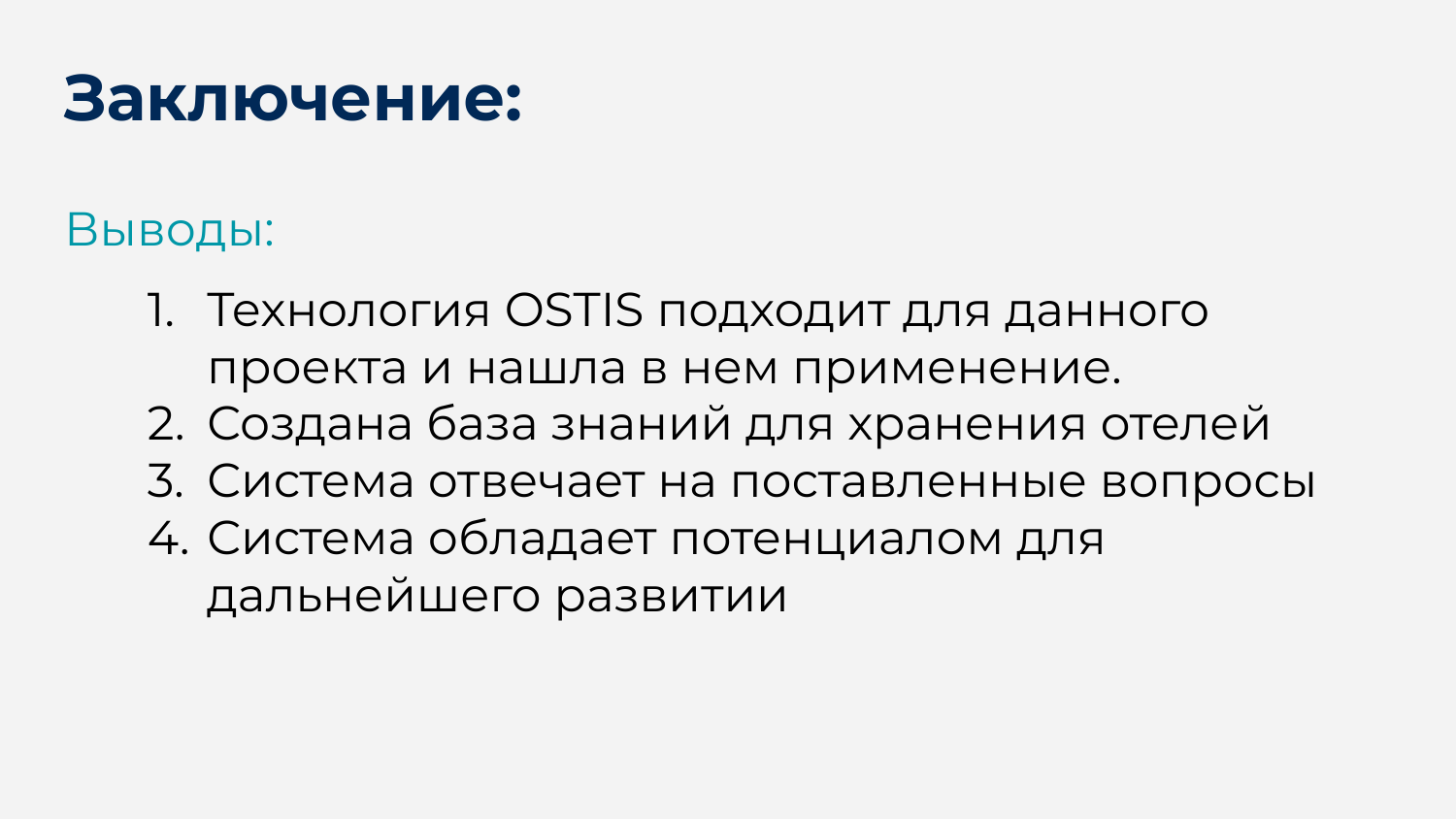

# Заключение:
Выводы:
Технология OSTIS подходит для данного проекта и нашла в нем применение.
Создана база знаний для хранения отелей
Система отвечает на поставленные вопросы
Система обладает потенциалом для дальнейшего развитии